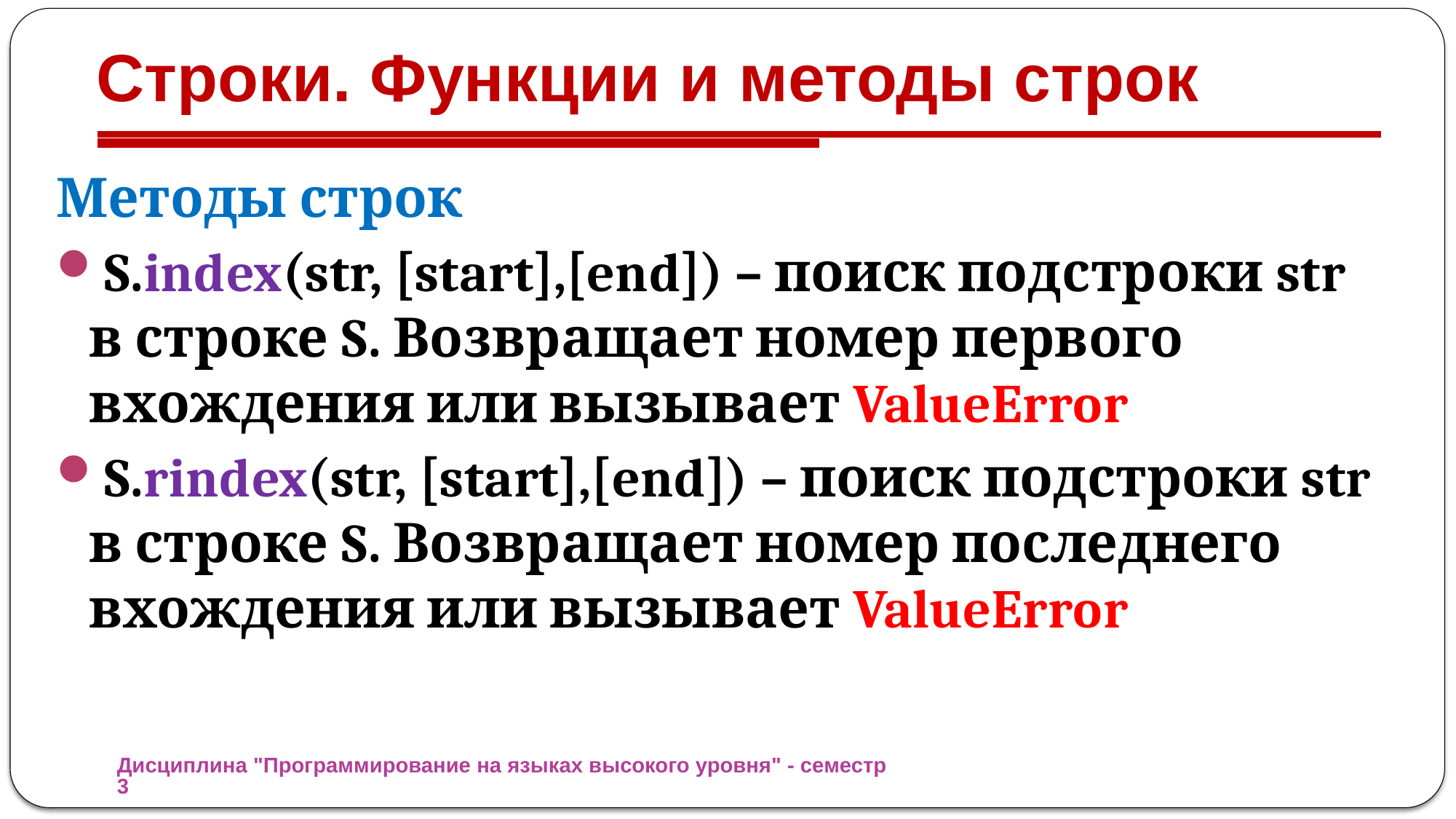

# Строки. Функции и методы строк
Методы строк
S.index(str, [start],[end]) – поиск подстроки str в строке S. Возвращает номер первого вхождения или вызывает ValueError
S.rindex(str, [start],[end]) – поиск подстроки str в строке S. Возвращает номер последнего вхождения или вызывает ValueError

Дисциплина "Программирование на языках высокого уровня" - семестр 3